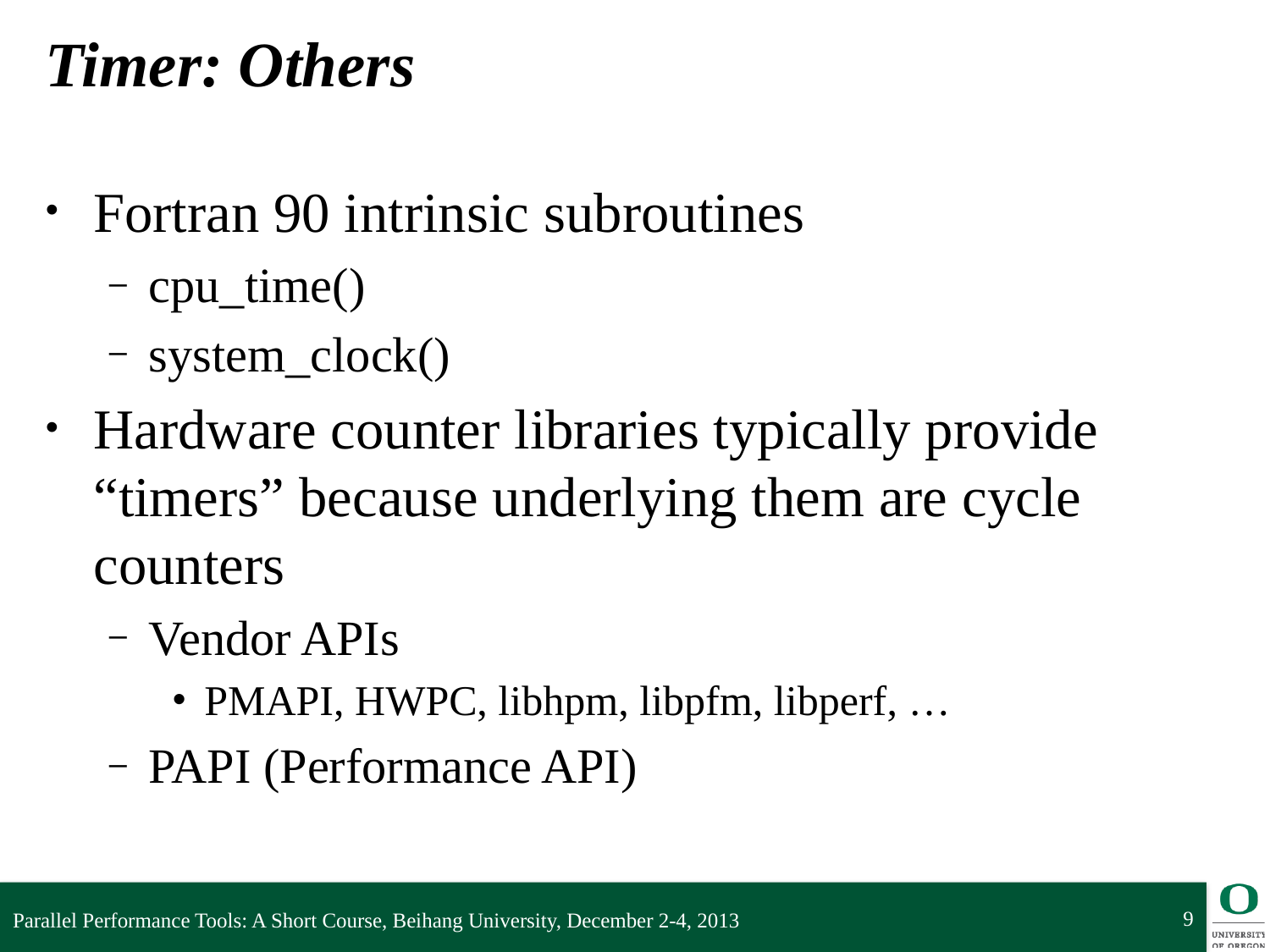

# Timer: Others
Fortran 90 intrinsic subroutines
cpu_time()
system_clock()
Hardware counter libraries typically provide “timers” because underlying them are cycle counters
Vendor APIs
PMAPI, HWPC, libhpm, libpfm, libperf, …
PAPI (Performance API)

9
Parallel Performance Tools: A Short Course, Beihang University, December 2-4, 2013